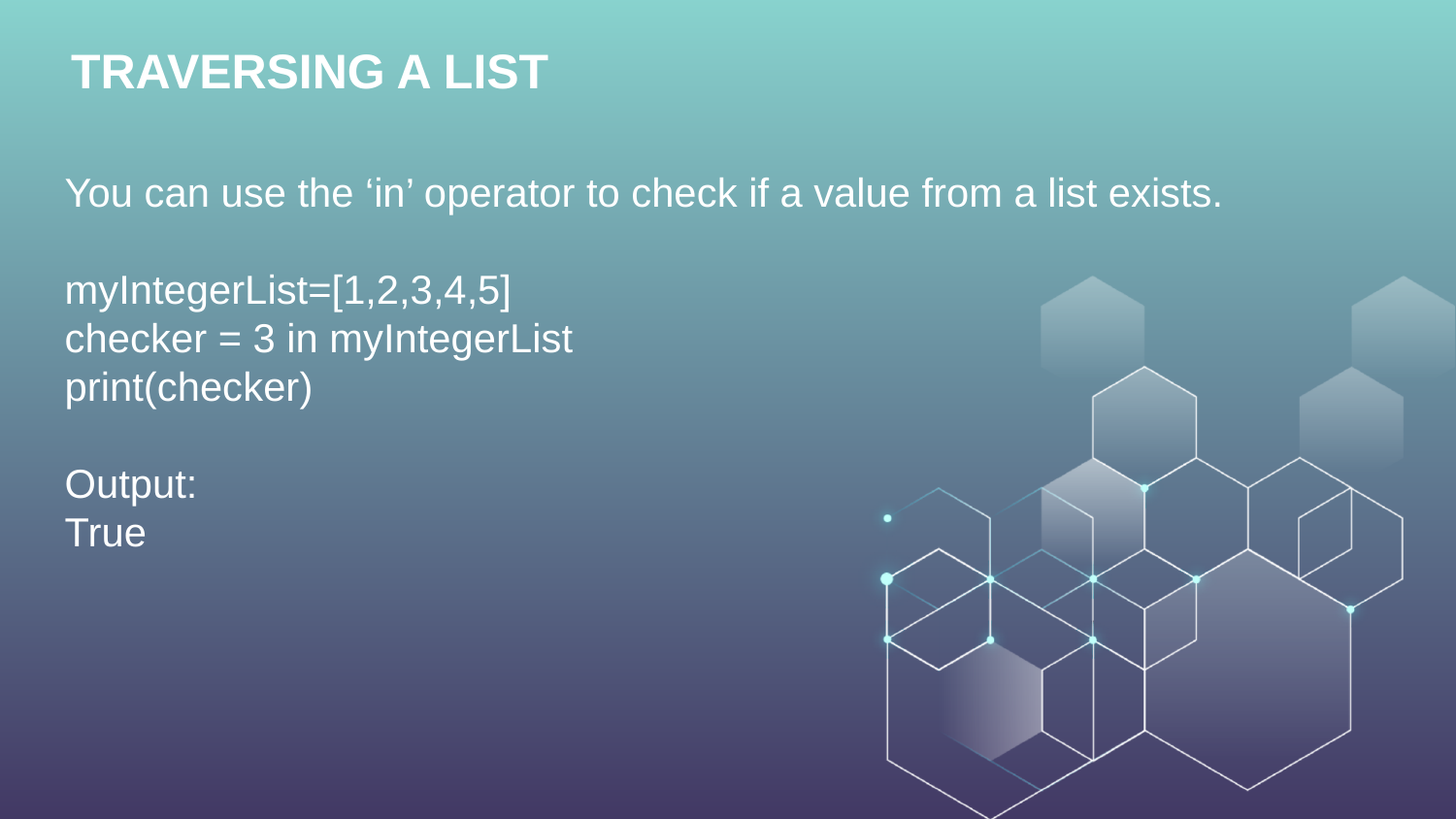

TRAVERSING A LIST
You can use the ‘in’ operator to check if a value from a list exists.

myIntegerList=[1,2,3,4,5]
checker = 3 in myIntegerList
print(checker)

Output:
True